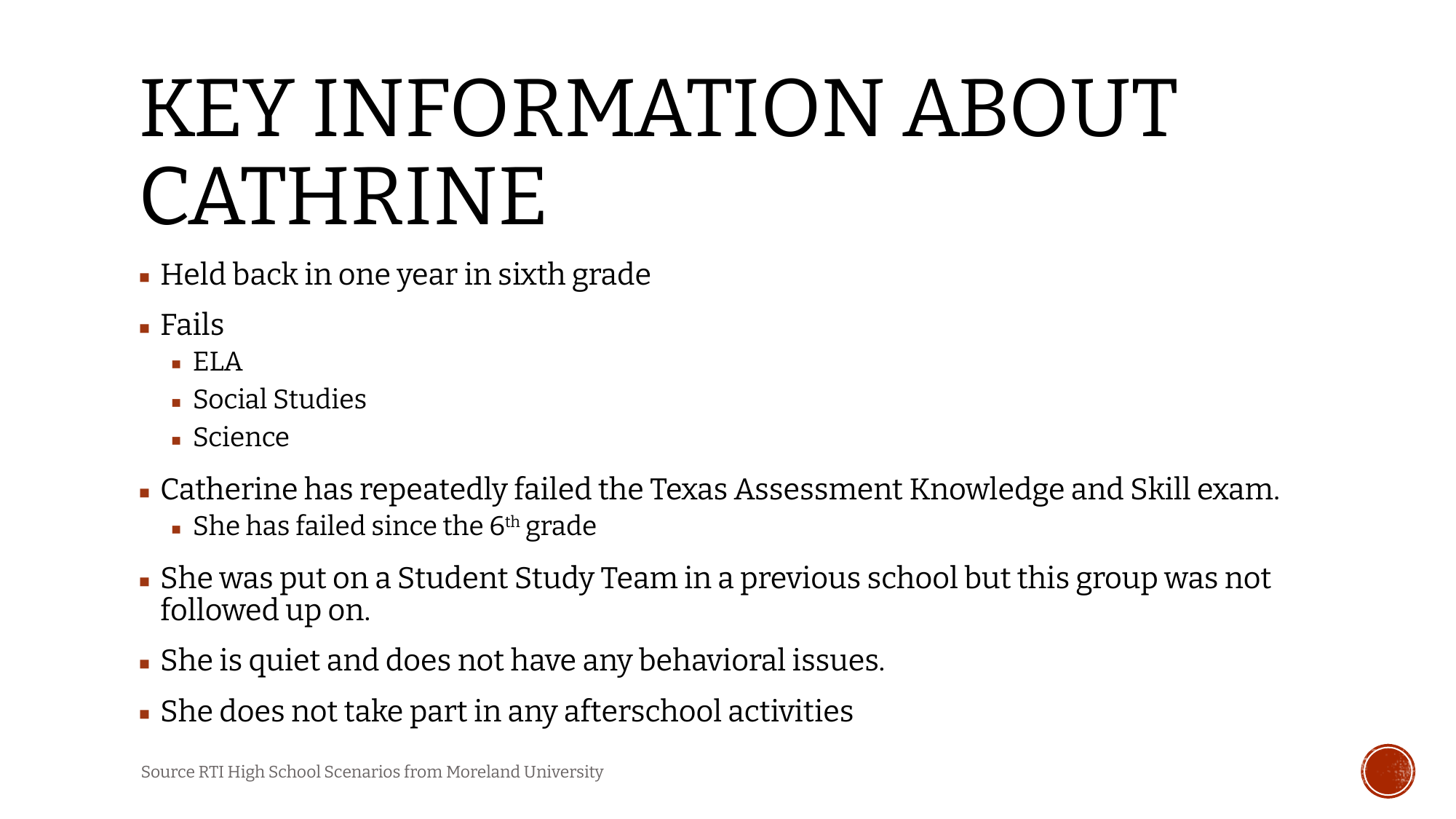

# KEY INFORMATION ABOUT CATHRINE
Held back in one year in sixth grade
Fails
ELA
Social Studies
Science
Catherine has repeatedly failed the Texas Assessment Knowledge and Skill exam.
She has failed since the 6th grade
She was put on a Student Study Team in a previous school but this group was not followed up on.
She is quiet and does not have any behavioral issues.
She does not take part in any afterschool activities
Source RTI High School Scenarios from Moreland University